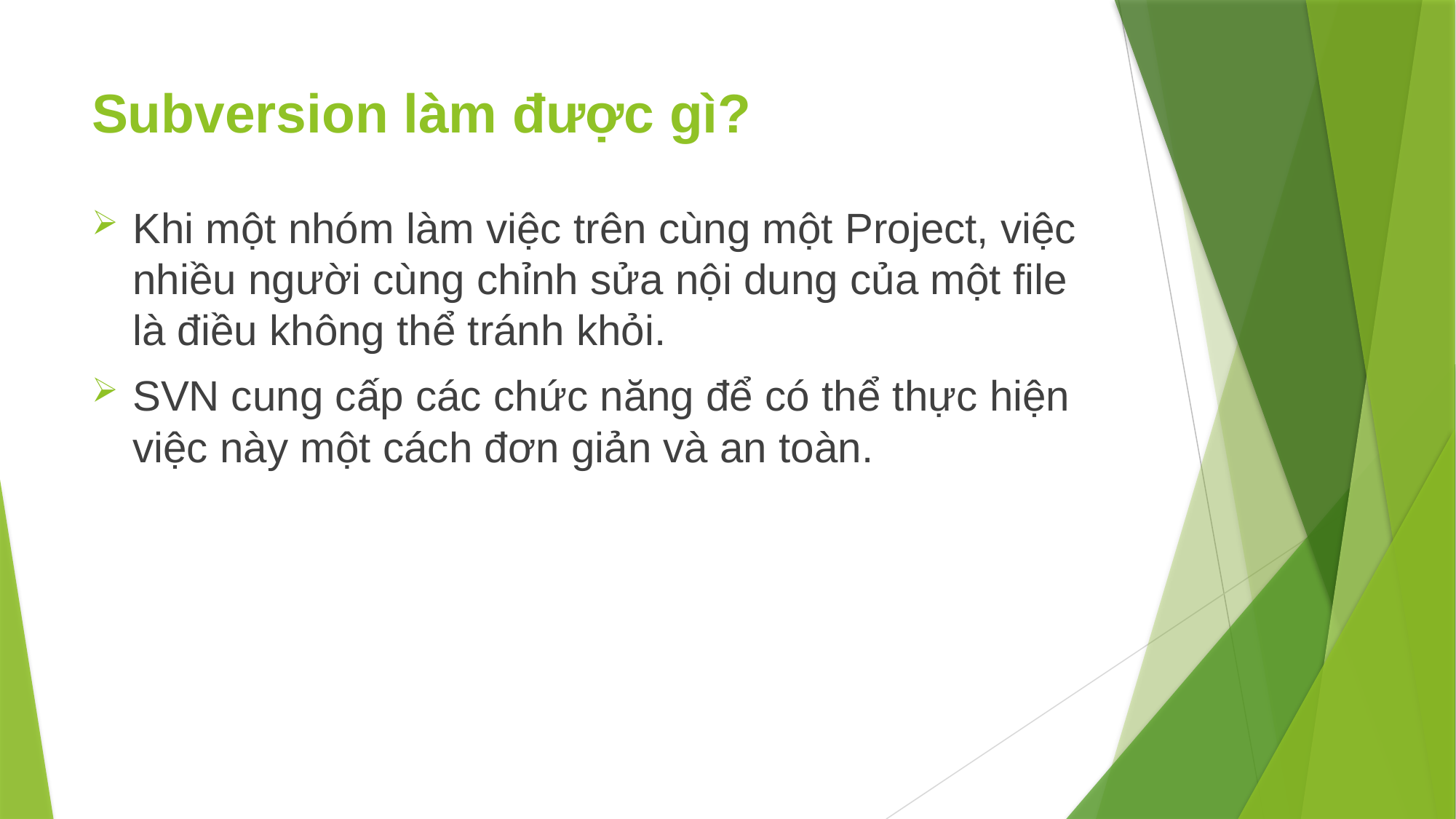

# Subversion làm được gì?
Khi một nhóm làm việc trên cùng một Project, việc nhiều người cùng chỉnh sửa nội dung của một file là điều không thể tránh khỏi.
SVN cung cấp các chức năng để có thể thực hiện việc này một cách đơn giản và an toàn.